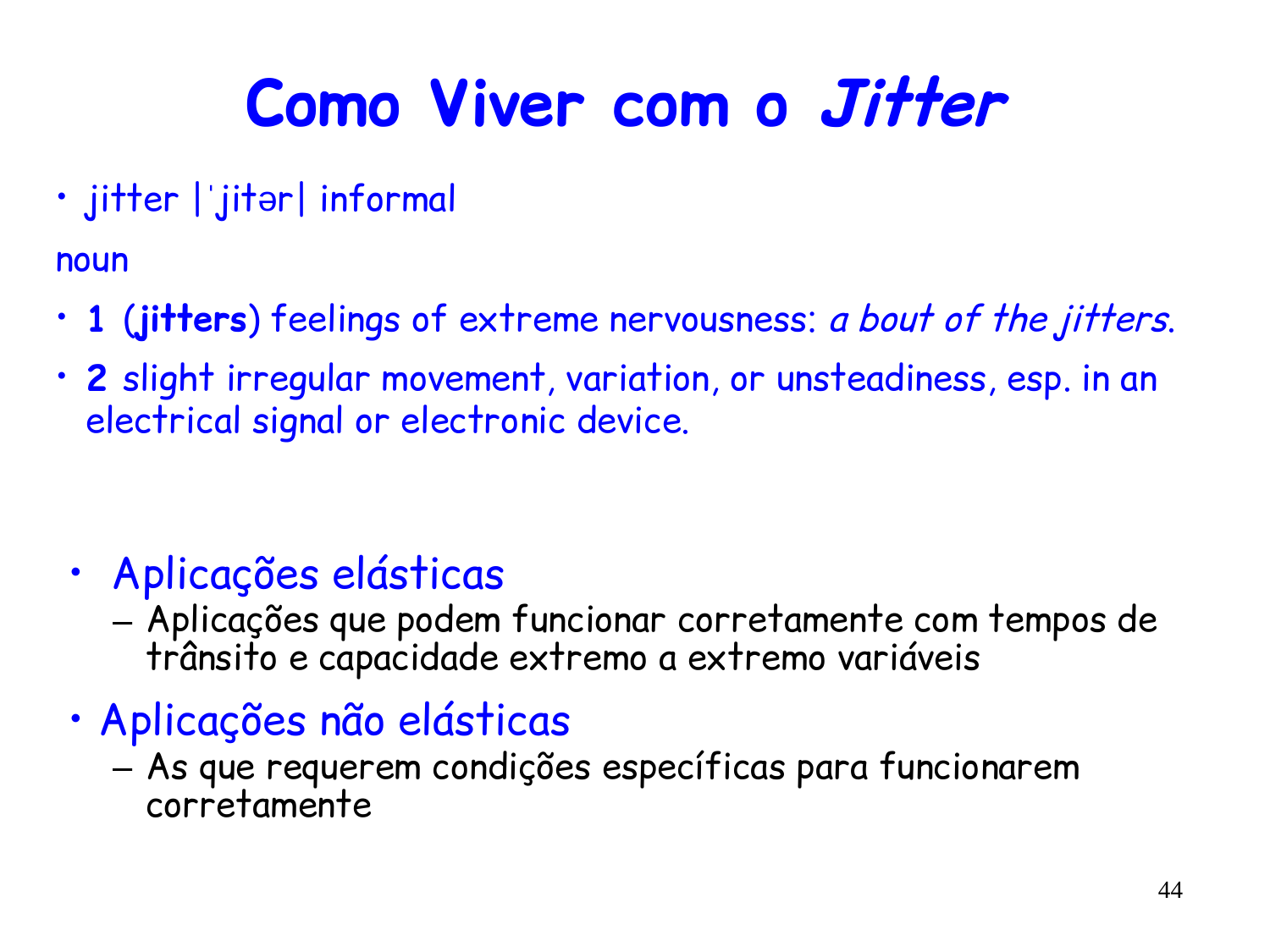

# Como Viver com o Jitter
jitter |ˈjitər| informal
noun
1 (jitters) feelings of extreme nervousness: a bout of the jitters.
2 slight irregular movement, variation, or unsteadiness, esp. in an electrical signal or electronic device.

 Aplicações elásticas
Aplicações que podem funcionar corretamente com tempos de trânsito e capacidade extremo a extremo variáveis
Aplicações não elásticas
As que requerem condições específicas para funcionarem corretamente
44